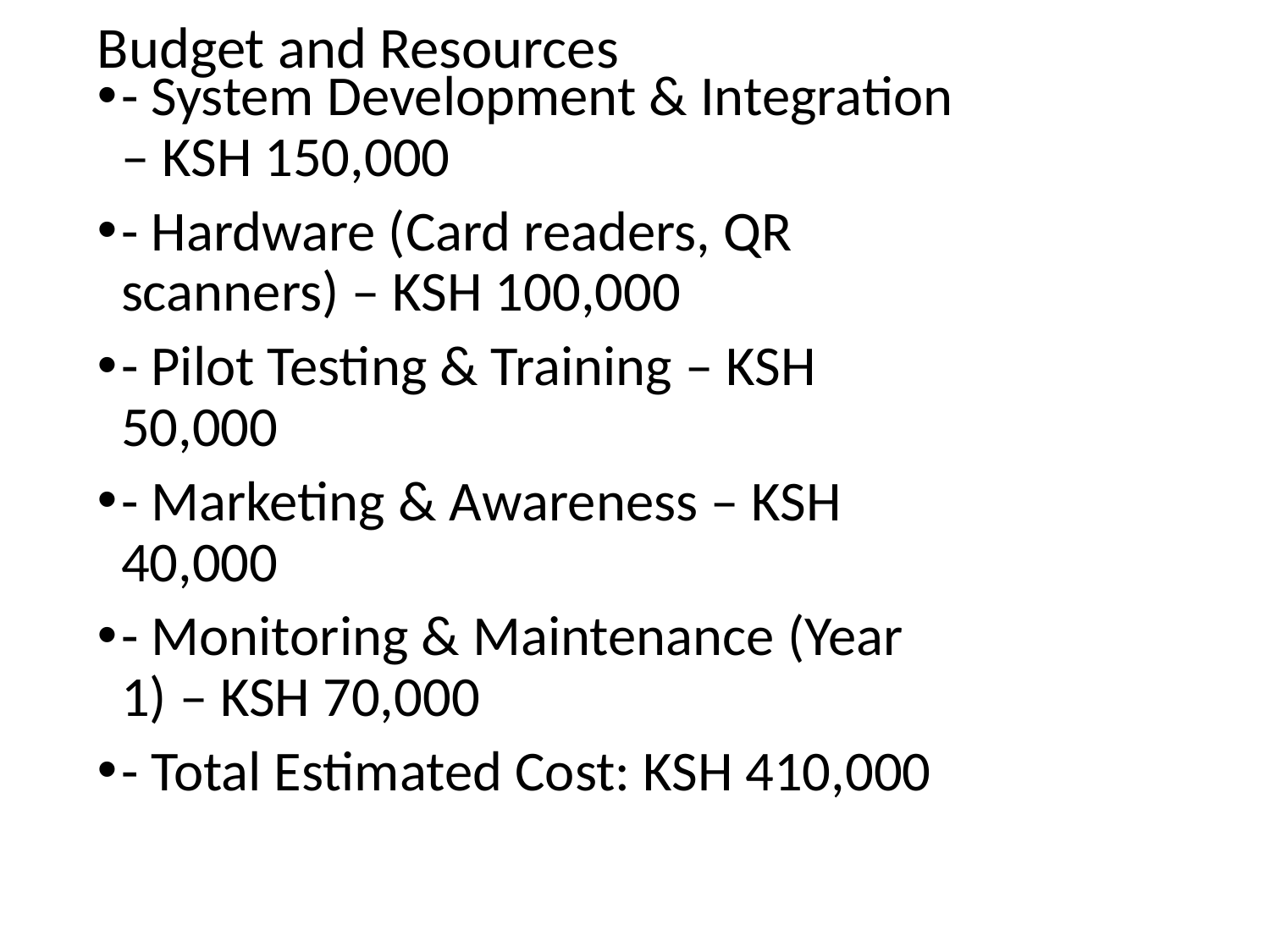

# Budget and Resources
- System Development & Integration – KSH 150,000
- Hardware (Card readers, QR scanners) – KSH 100,000
- Pilot Testing & Training – KSH 50,000
- Marketing & Awareness – KSH 40,000
- Monitoring & Maintenance (Year 1) – KSH 70,000
- Total Estimated Cost: KSH 410,000